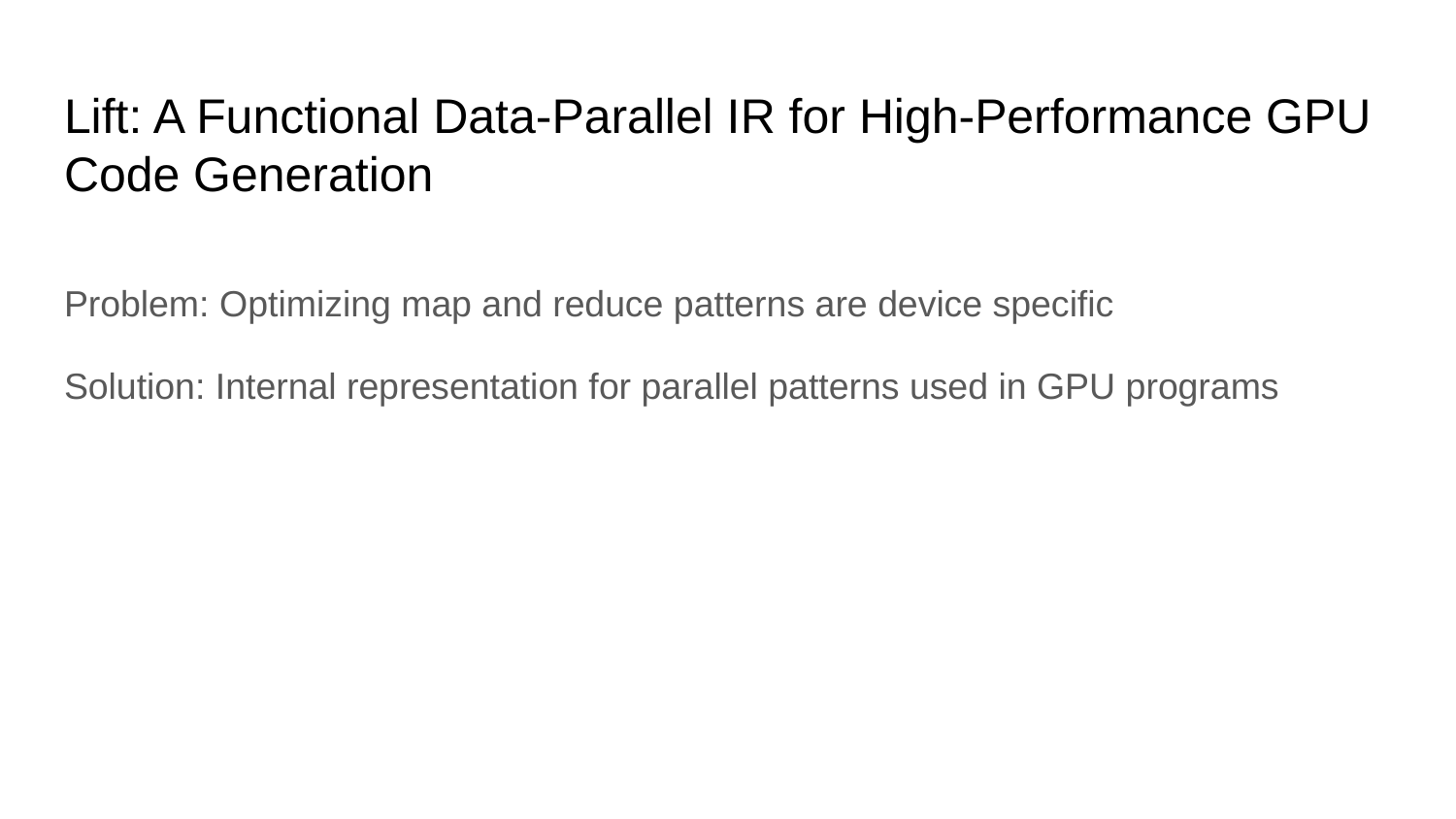

# Lift: A Functional Data-Parallel IR for High-Performance GPU Code Generation

Problem: Optimizing map and reduce patterns are device specific
Solution: Internal representation for parallel patterns used in GPU programs